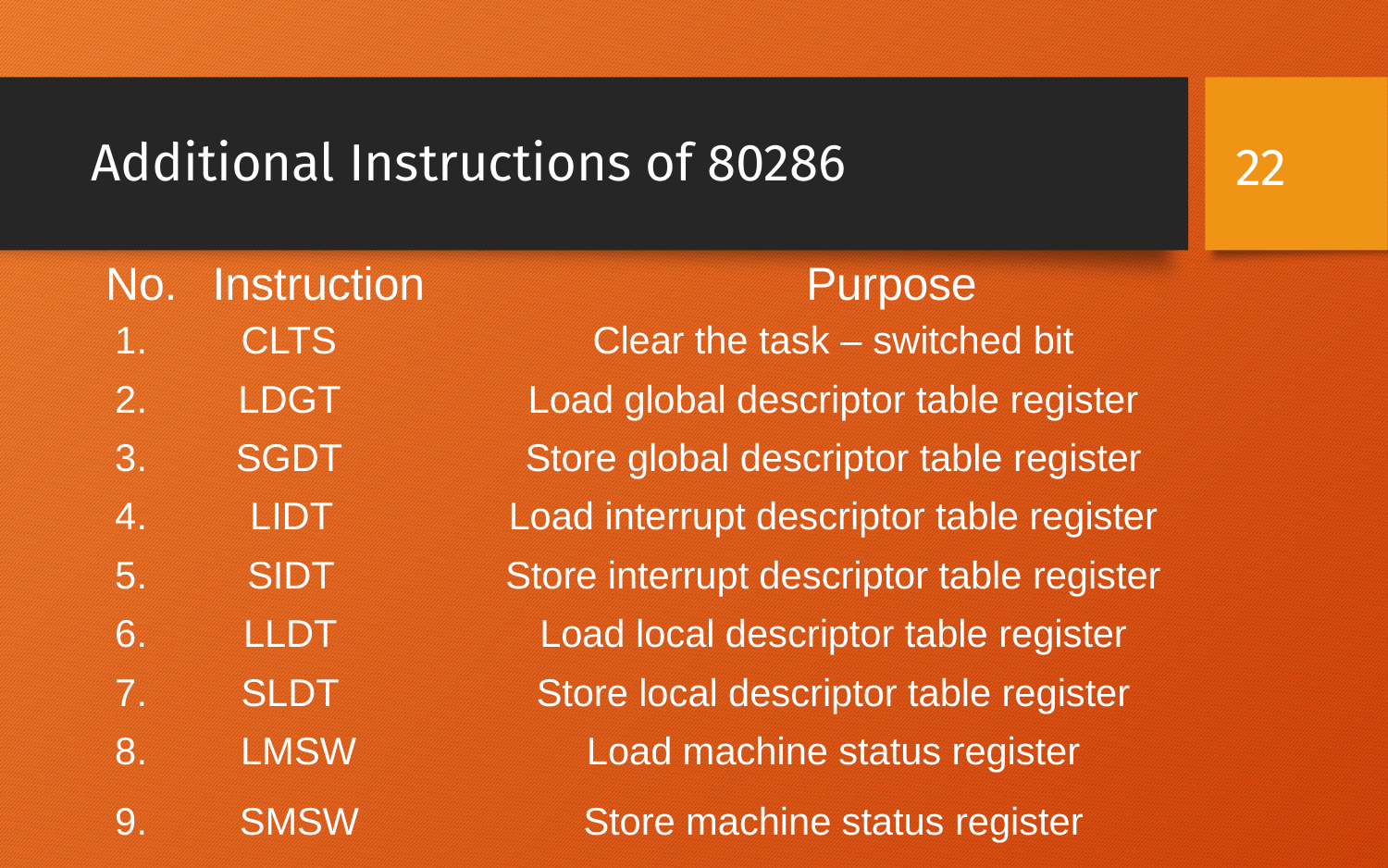

# Additional Instructions of 80286
22
No.	Instruction	Purpose
| 1. | CLTS | Clear the task – switched bit |
| --- | --- | --- |
| 2. | LDGT | Load global descriptor table register |
| 3. | SGDT | Store global descriptor table register |
| 4. | LIDT | Load interrupt descriptor table register |
| 5. | SIDT | Store interrupt descriptor table register |
| 6. | LLDT | Load local descriptor table register |
| 7. | SLDT | Store local descriptor table register |
| 8. | LMSW | Load machine status register |
| 9. | SMSW | Store machine status register |